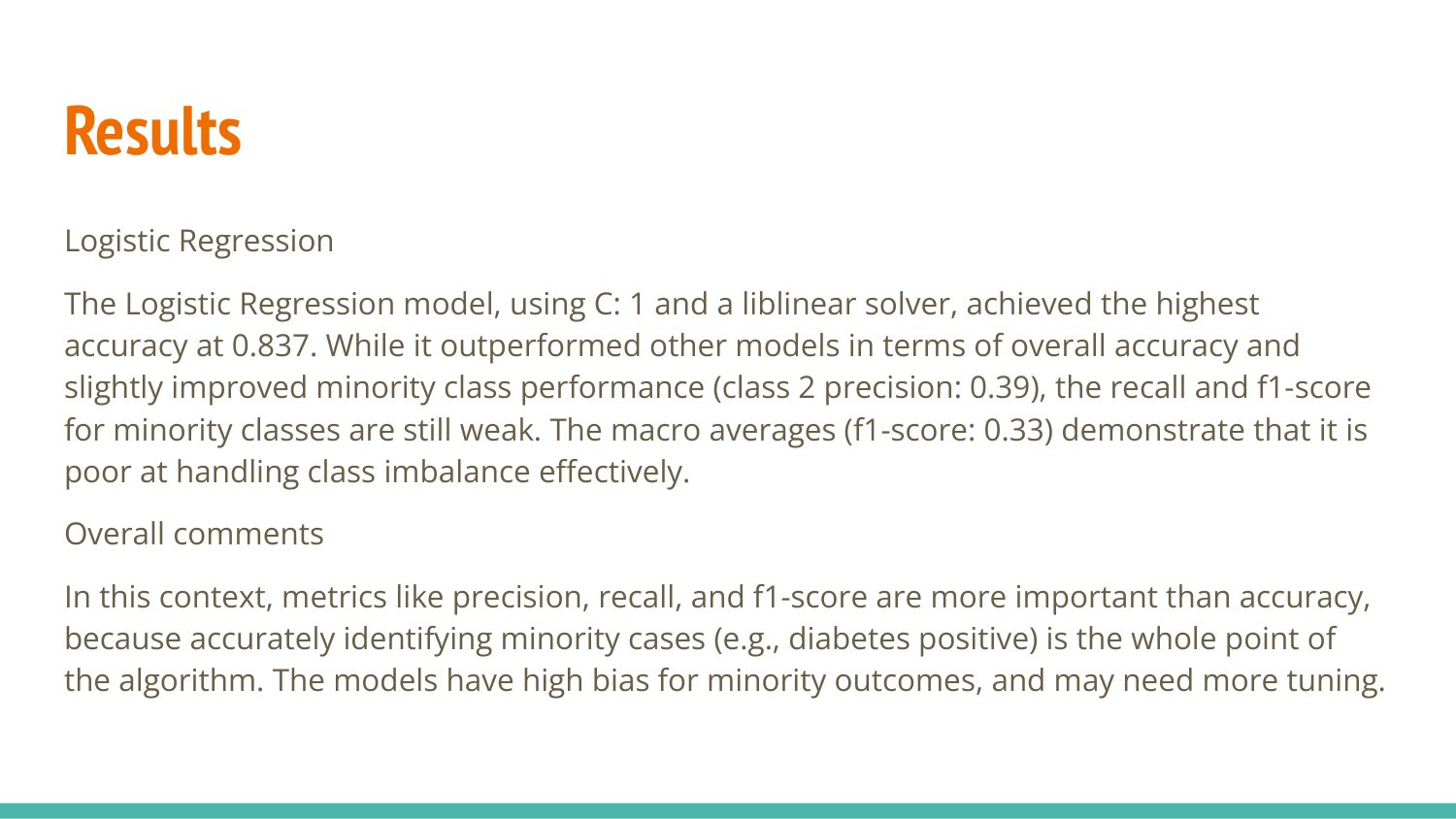

# Results
Logistic Regression
The Logistic Regression model, using C: 1 and a liblinear solver, achieved the highest accuracy at 0.837. While it outperformed other models in terms of overall accuracy and slightly improved minority class performance (class 2 precision: 0.39), the recall and f1-score for minority classes are still weak. The macro averages (f1-score: 0.33) demonstrate that it is poor at handling class imbalance effectively.
Overall comments
In this context, metrics like precision, recall, and f1-score are more important than accuracy, because accurately identifying minority cases (e.g., diabetes positive) is the whole point of the algorithm. The models have high bias for minority outcomes, and may need more tuning.